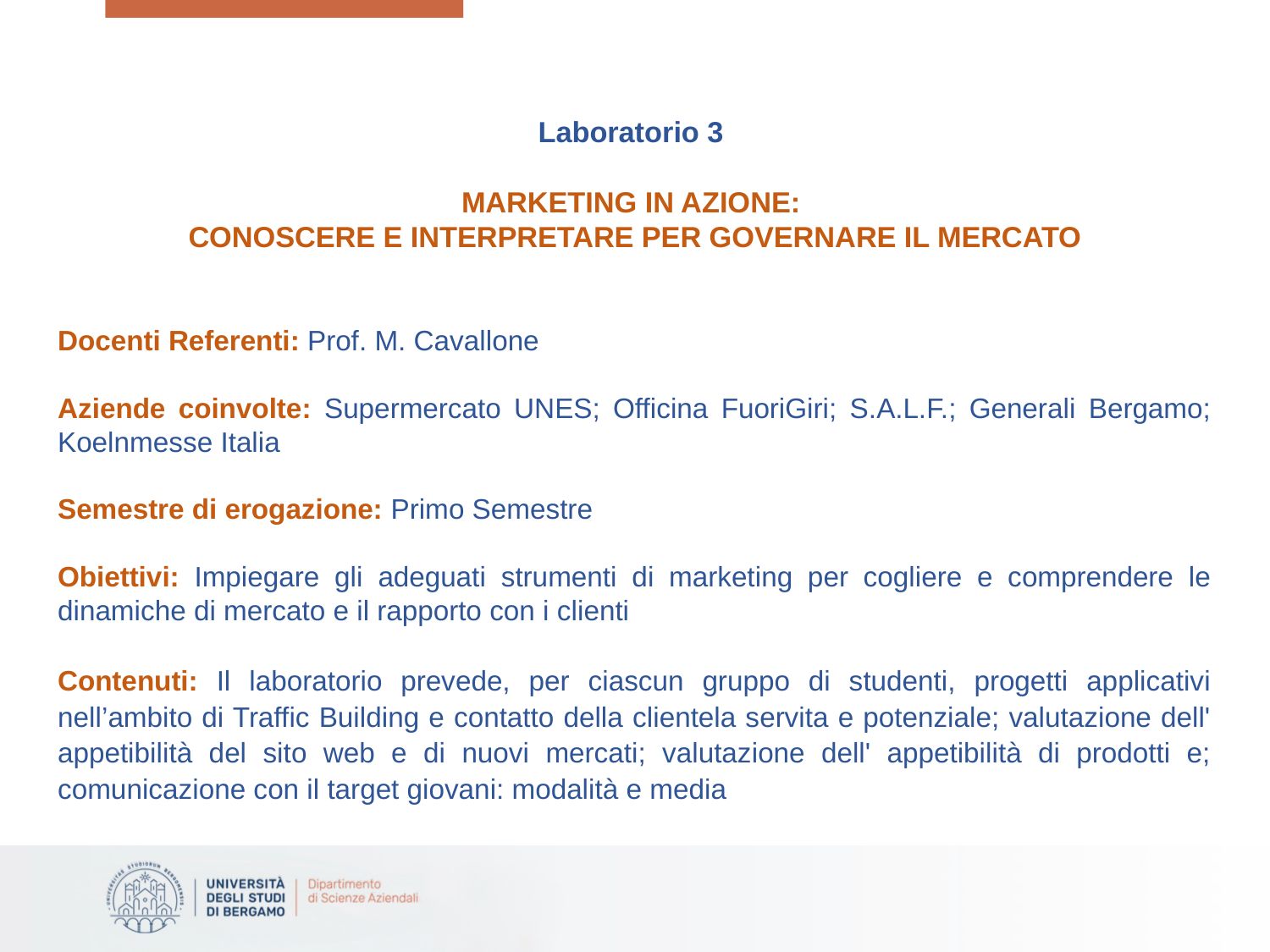

Laboratorio 3

MARKETING IN AZIONE:
CONOSCERE E INTERPRETARE PER GOVERNARE IL MERCATO
Docenti Referenti: Prof. M. Cavallone

Aziende coinvolte: Supermercato UNES; Officina FuoriGiri; S.A.L.F.; Generali Bergamo; Koelnmesse Italia

Semestre di erogazione: Primo Semestre

Obiettivi: Impiegare gli adeguati strumenti di marketing per cogliere e comprendere le dinamiche di mercato e il rapporto con i clienti

Contenuti: Il laboratorio prevede, per ciascun gruppo di studenti, progetti applicativi nell’ambito di Traffic Building e contatto della clientela servita e potenziale; valutazione dell' appetibilità del sito web e di nuovi mercati; valutazione dell' appetibilità di prodotti e; comunicazione con il target giovani: modalità e media